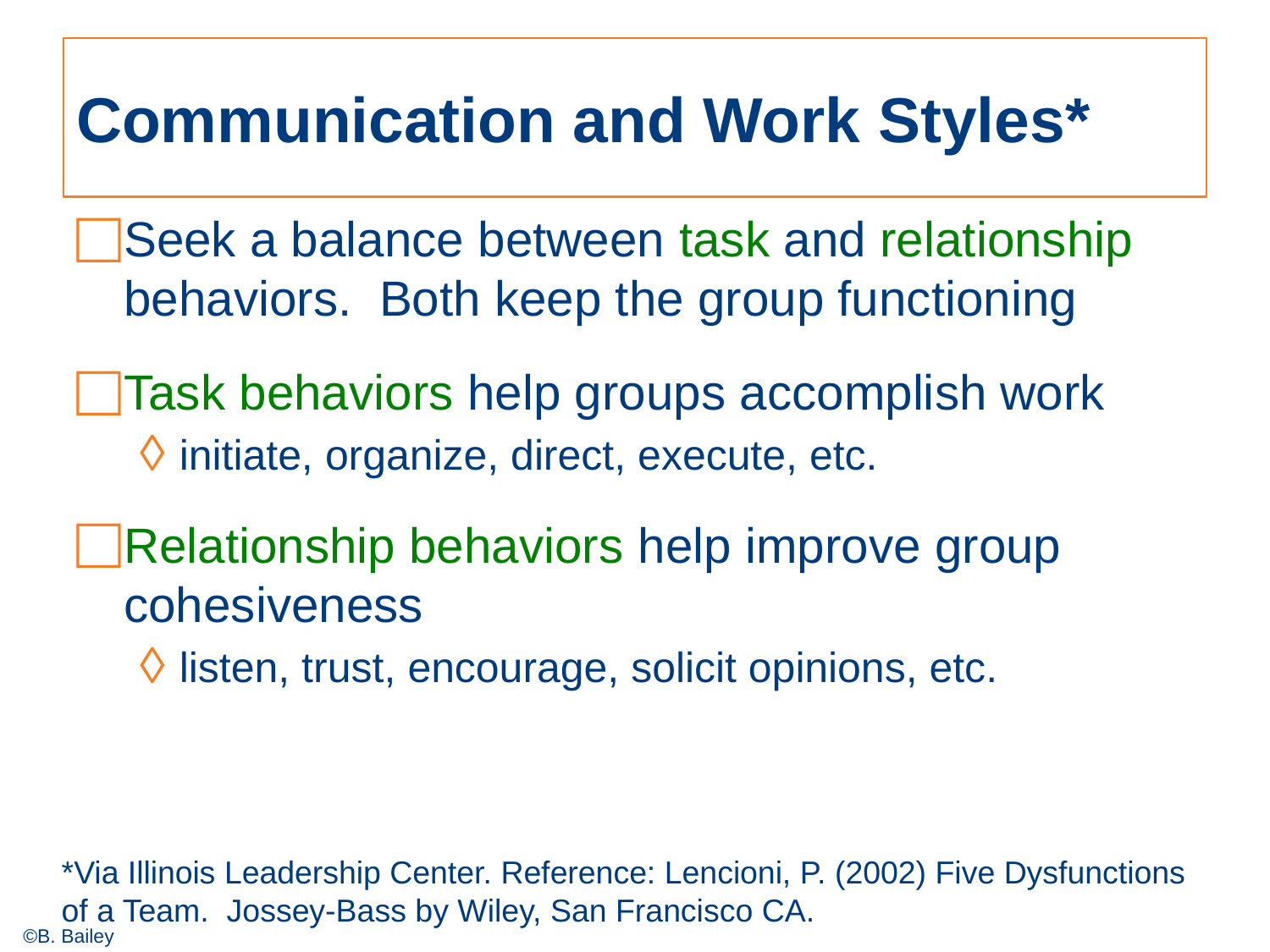

# Communication and Work Styles*
Seek a balance between task and relationship behaviors.  Both keep the group functioning

Task behaviors help groups accomplish work
initiate, organize, direct, execute, etc.

Relationship behaviors help improve group cohesiveness
listen, trust, encourage, solicit opinions, etc.
*Via Illinois Leadership Center. Reference: Lencioni, P. (2002) Five Dysfunctions
of a Team.  Jossey-Bass by Wiley, San Francisco CA.

©B. Bailey